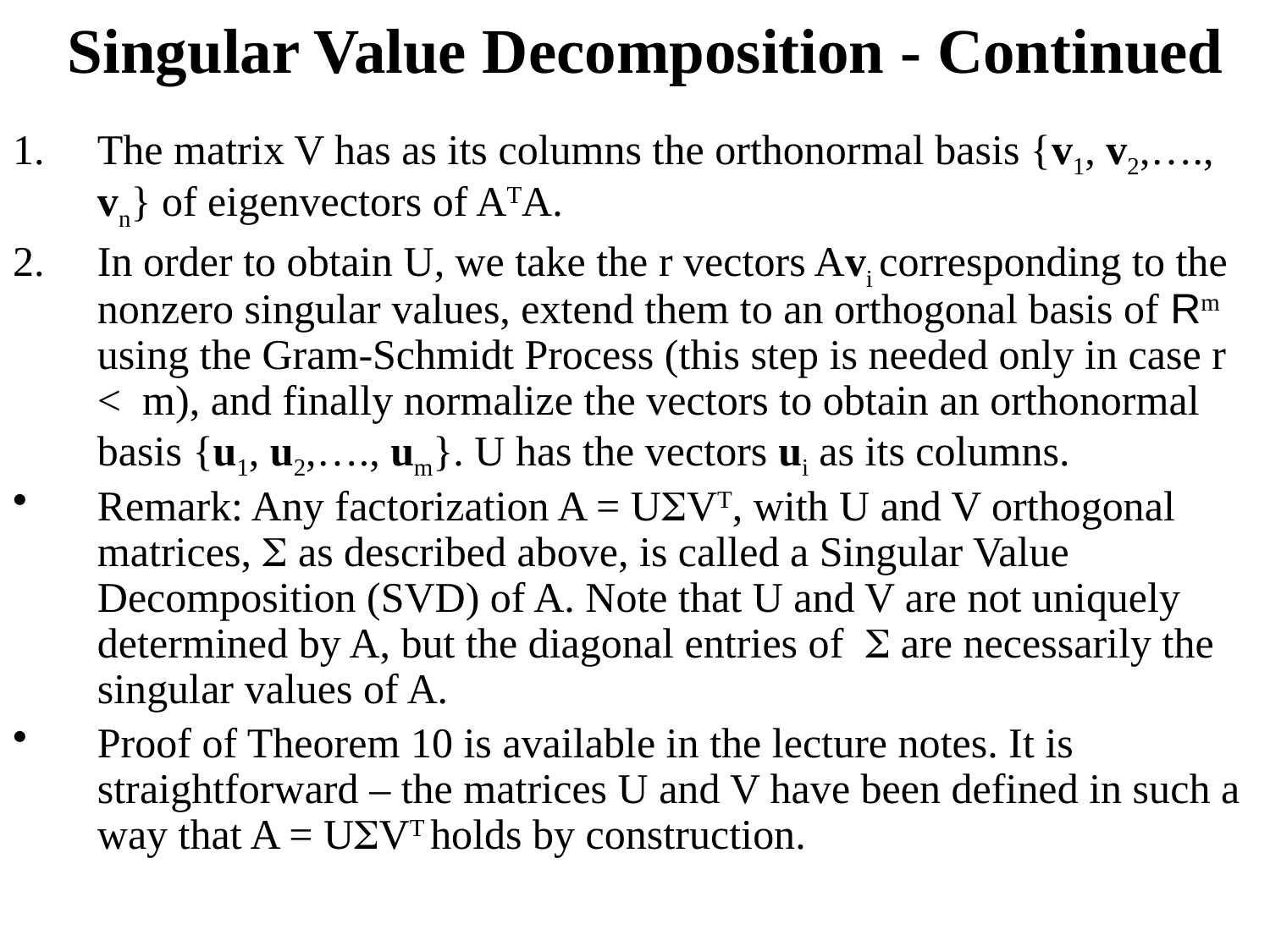

# Singular Value Decomposition - Continued
The matrix V has as its columns the orthonormal basis {v1, v2,…., vn} of eigenvectors of ATA.
In order to obtain U, we take the r vectors Avi corresponding to the nonzero singular values, extend them to an orthogonal basis of Rm using the Gram-Schmidt Process (this step is needed only in case r <  m), and finally normalize the vectors to obtain an orthonormal basis {u1, u2,…., um}. U has the vectors ui as its columns.
Remark: Any factorization A = UΣVT, with U and V orthogonal matrices, Σ as described above, is called a Singular Value Decomposition (SVD) of A. Note that U and V are not uniquely determined by A, but the diagonal entries of  Σ are necessarily the singular values of A.
Proof of Theorem 10 is available in the lecture notes. It is straightforward – the matrices U and V have been defined in such a way that A = UΣVT holds by construction.